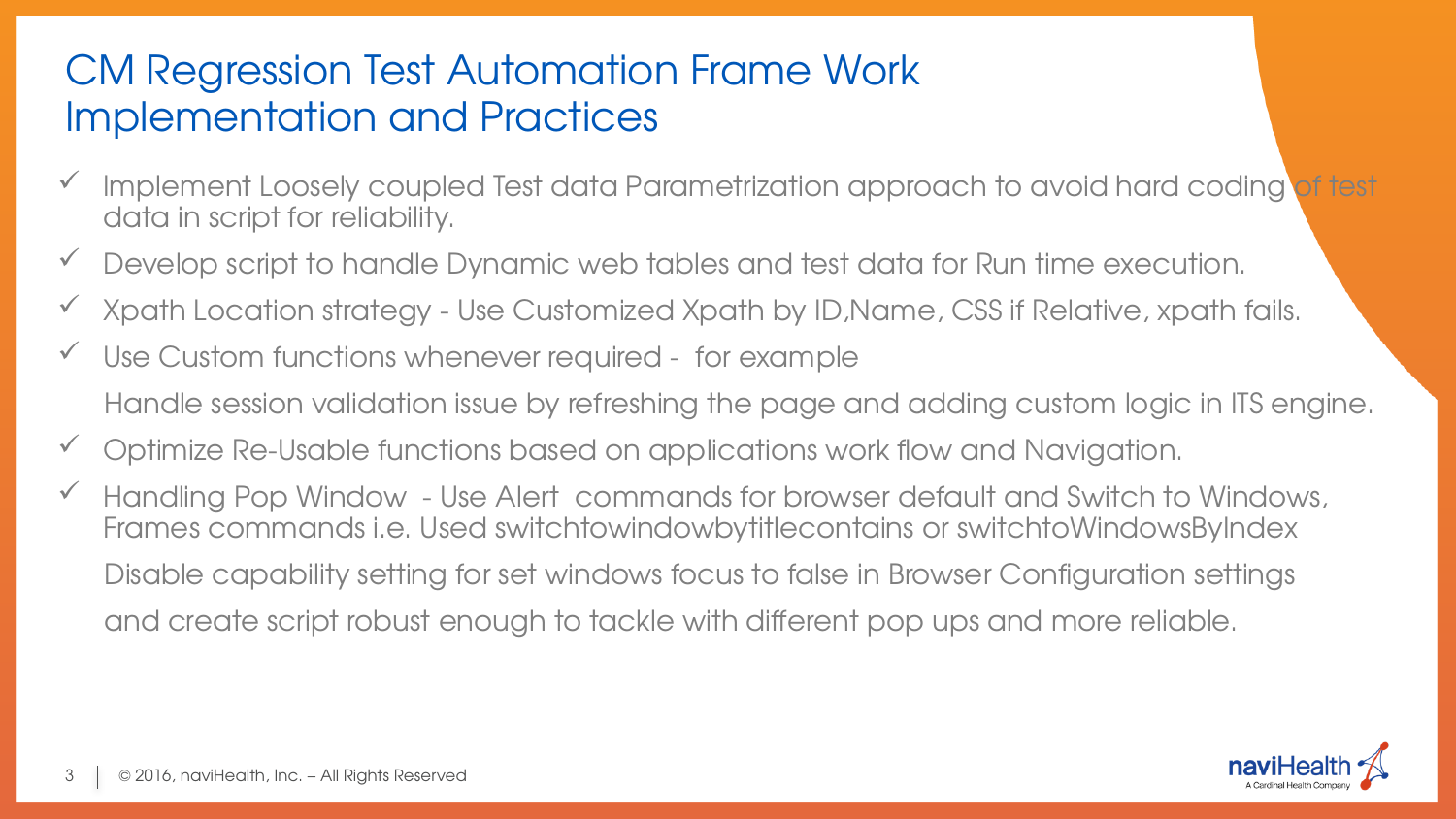

# CM Regression Test Automation Frame Work Implementation and Practices
Implement Loosely coupled Test data Parametrization approach to avoid hard coding of test data in script for reliability.
Develop script to handle Dynamic web tables and test data for Run time execution.
Xpath Location strategy - Use Customized Xpath by ID,Name, CSS if Relative, xpath fails.
Use Custom functions whenever required -  for example
      Handle session validation issue by refreshing the page and adding custom logic in ITS engine.
Optimize Re-Usable functions based on applications work flow and Navigation.
Handling Pop Window  - Use Alert  commands for browser default and Switch to Windows, Frames commands i.e. Used switchtowindowbytitlecontains or switchtoWindowsByIndex
      Disable capability setting for set windows focus to false in Browser Configuration settings
      and create script robust enough to tackle with different pop ups and more reliable.

3
© 2016, naviHealth, Inc. – All Rights Reserved